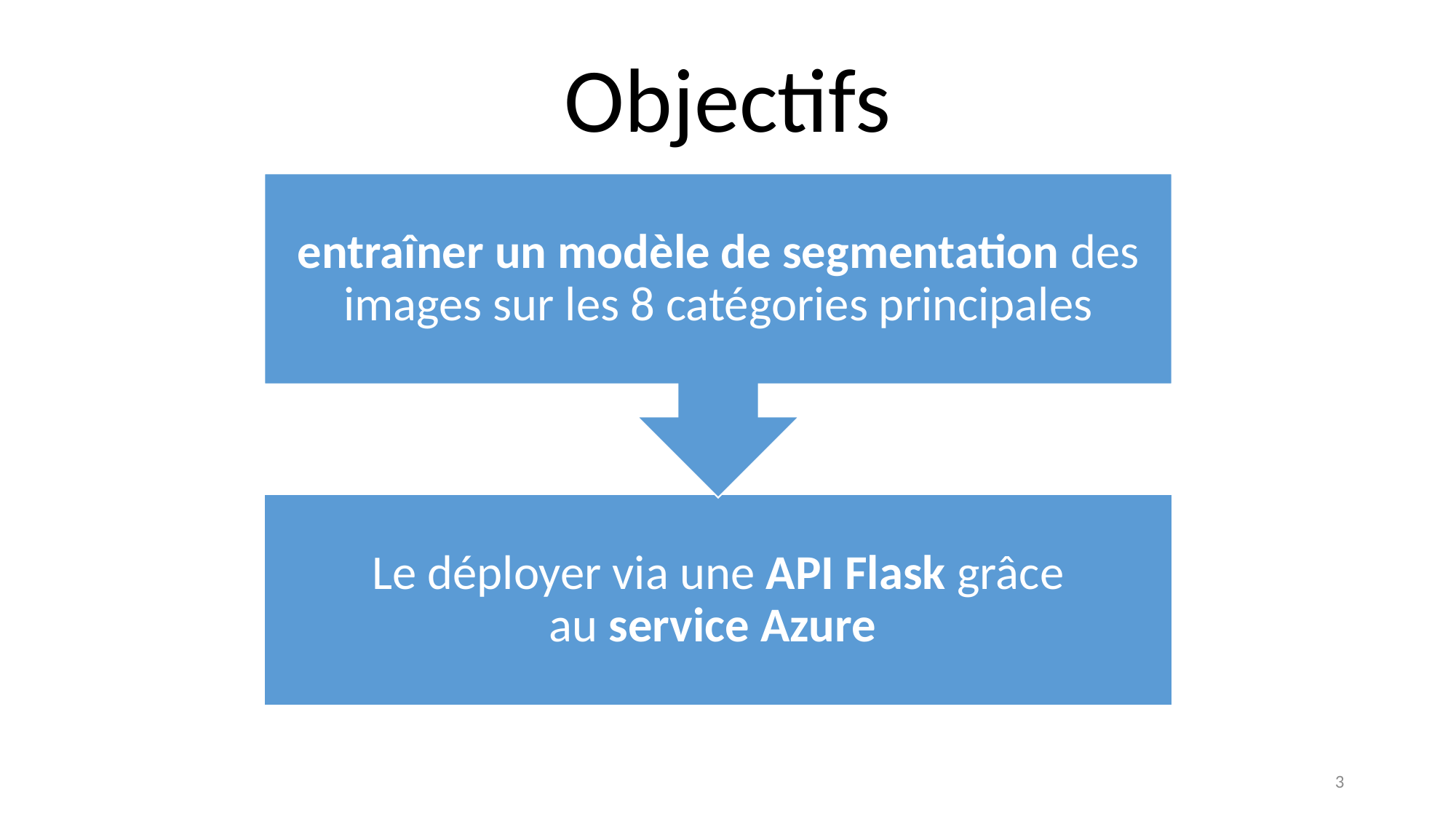

# Objectifs
Le déployer via une API Flask grâce au service Azure
entraîner un modèle de segmentation des images sur les 8 catégories principales
3